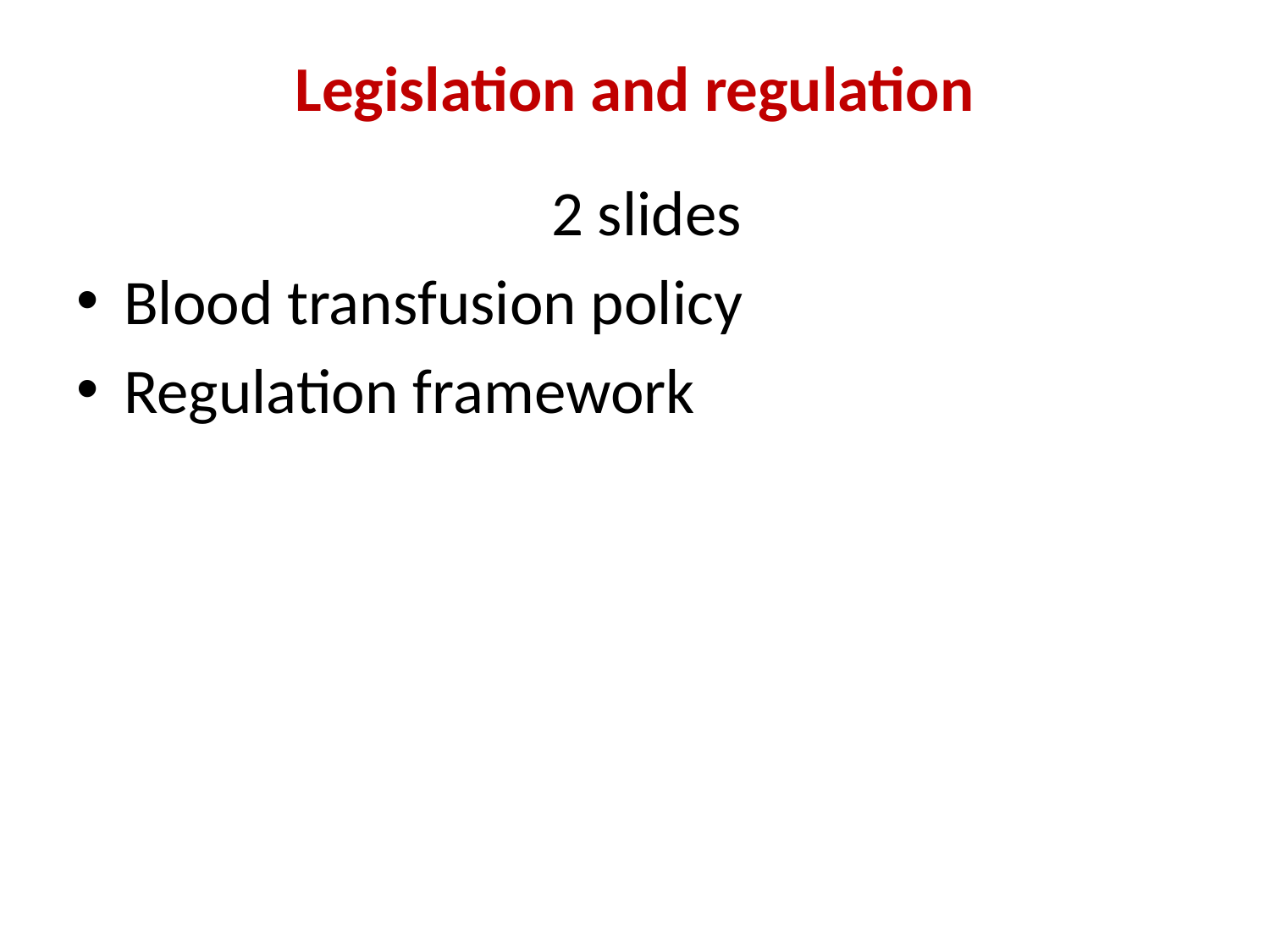

# Legislation and regulation
                                 2 slides
Blood transfusion policy
Regulation framework